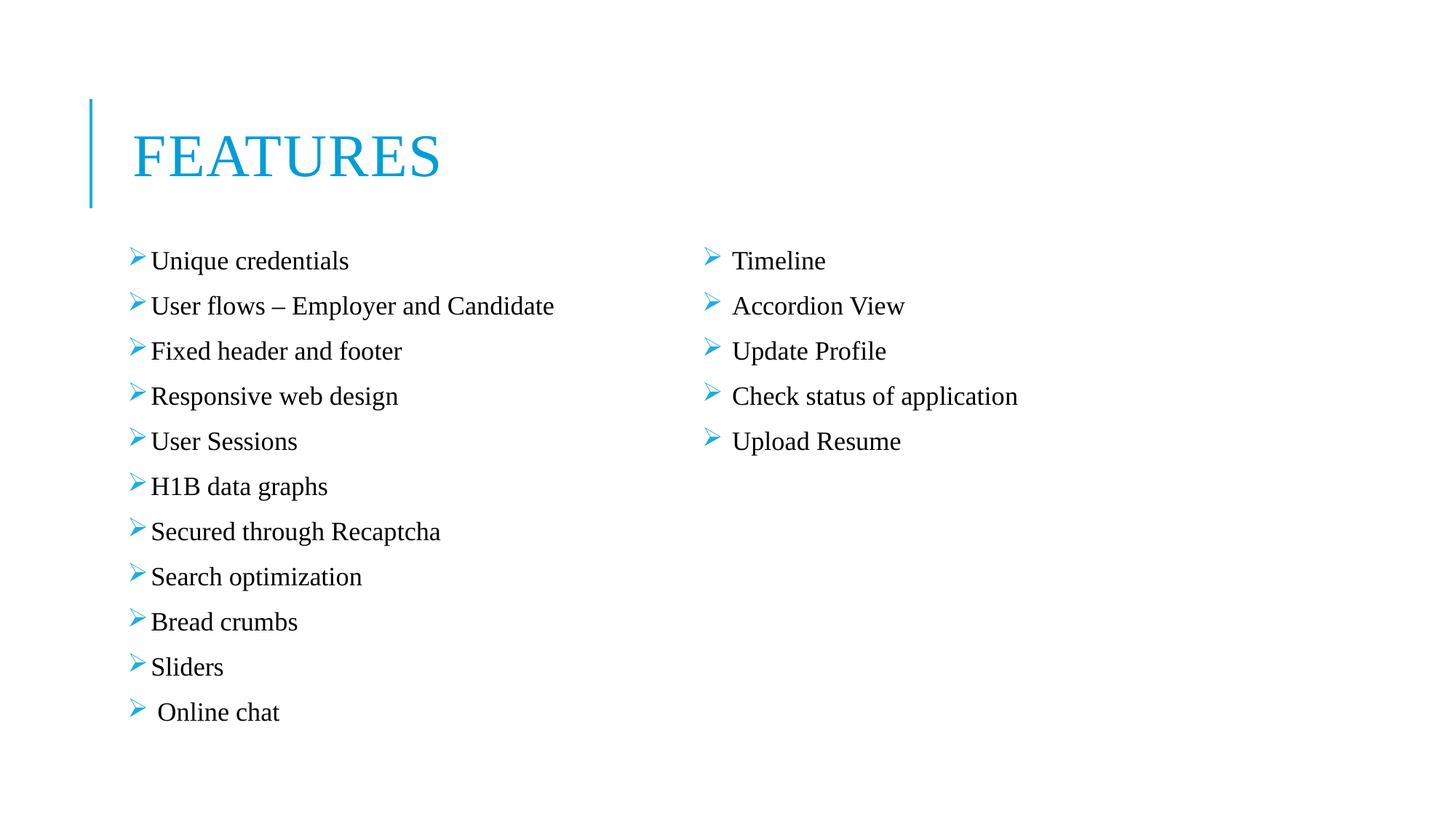

# FEATURES
 Unique credentials
 User flows – Employer and Candidate
 Fixed header and footer
 Responsive web design
 User Sessions
 H1B data graphs
 Secured through Recaptcha
 Search optimization
 Bread crumbs
 Sliders
  Online chat
  Timeline
  Accordion View
  Update Profile
  Check status of application
  Upload Resume